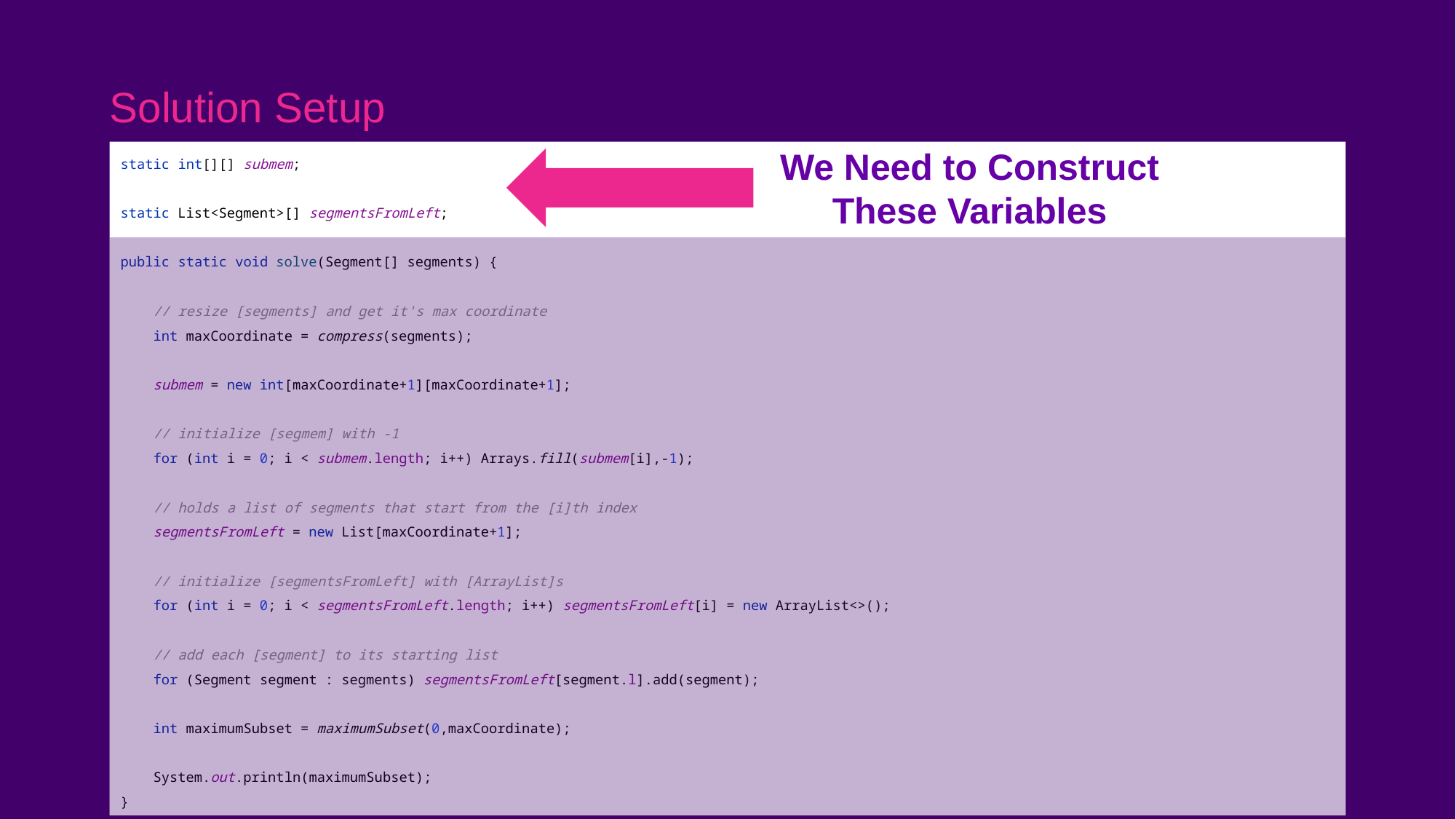

# Solution Setup
static int[][] submem;
static List<Segment>[] segmentsFromLeft;
public static void solve(Segment[] segments) {
    // resize [segments] and get it's max coordinate
    int maxCoordinate = compress(segments);
    submem = new int[maxCoordinate+1][maxCoordinate+1];
    // initialize [segmem] with -1
    for (int i = 0; i < submem.length; i++) Arrays.fill(submem[i],-1);
    // holds a list of segments that start from the [i]th index
    segmentsFromLeft = new List[maxCoordinate+1];
    // initialize [segmentsFromLeft] with [ArrayList]s
    for (int i = 0; i < segmentsFromLeft.length; i++) segmentsFromLeft[i] = new ArrayList<>();
    // add each [segment] to its starting list
    for (Segment segment : segments) segmentsFromLeft[segment.l].add(segment);
    int maximumSubset = maximumSubset(0,maxCoordinate);
    System.out.println(maximumSubset);
}
We Need to Construct These Variables